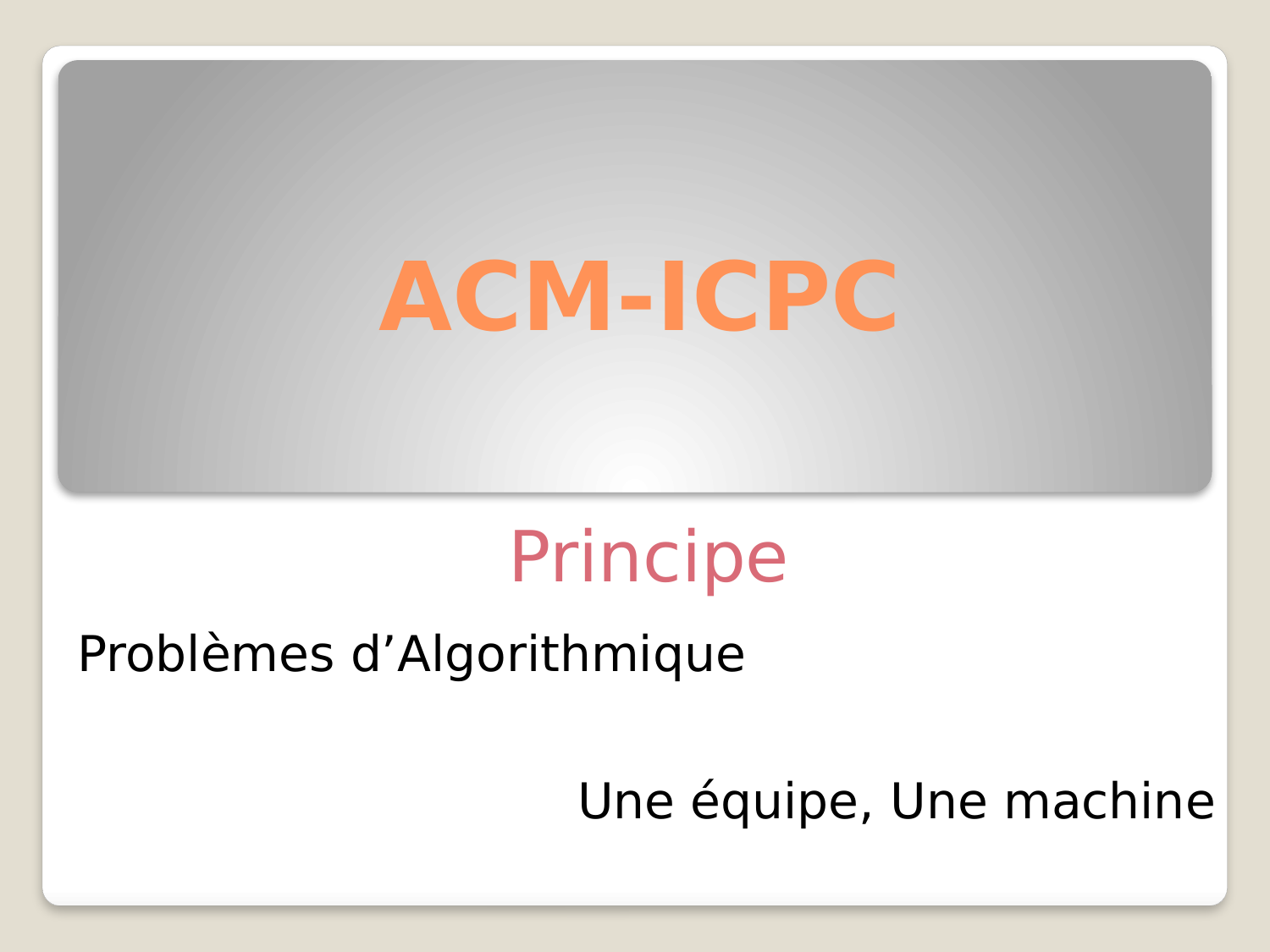

# ACM-ICPC
Principe
Problèmes d’Algorithmique
Une équipe, Une machine